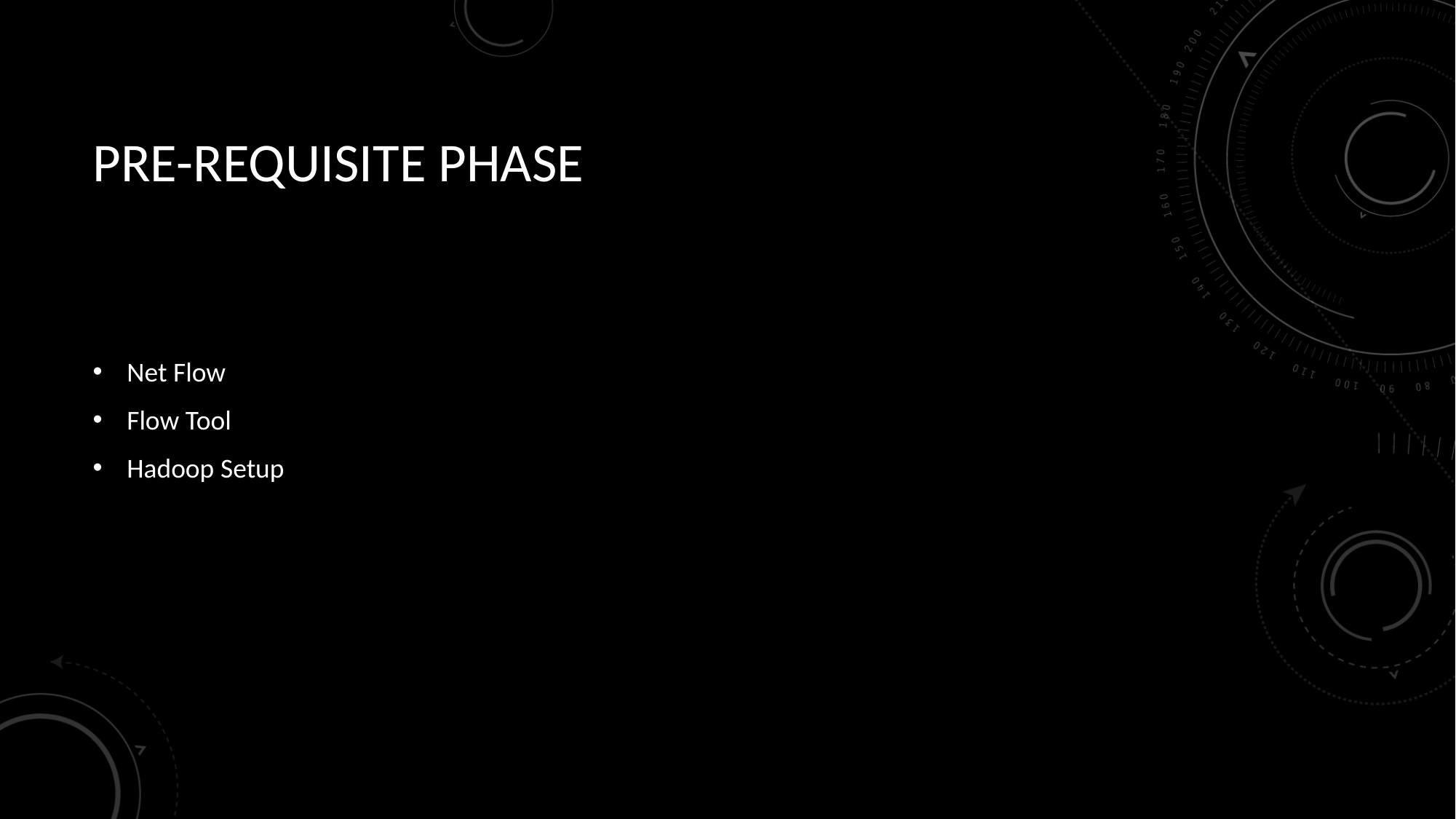

# Pre-Requisite Phase
Net Flow
Flow Tool
Hadoop Setup